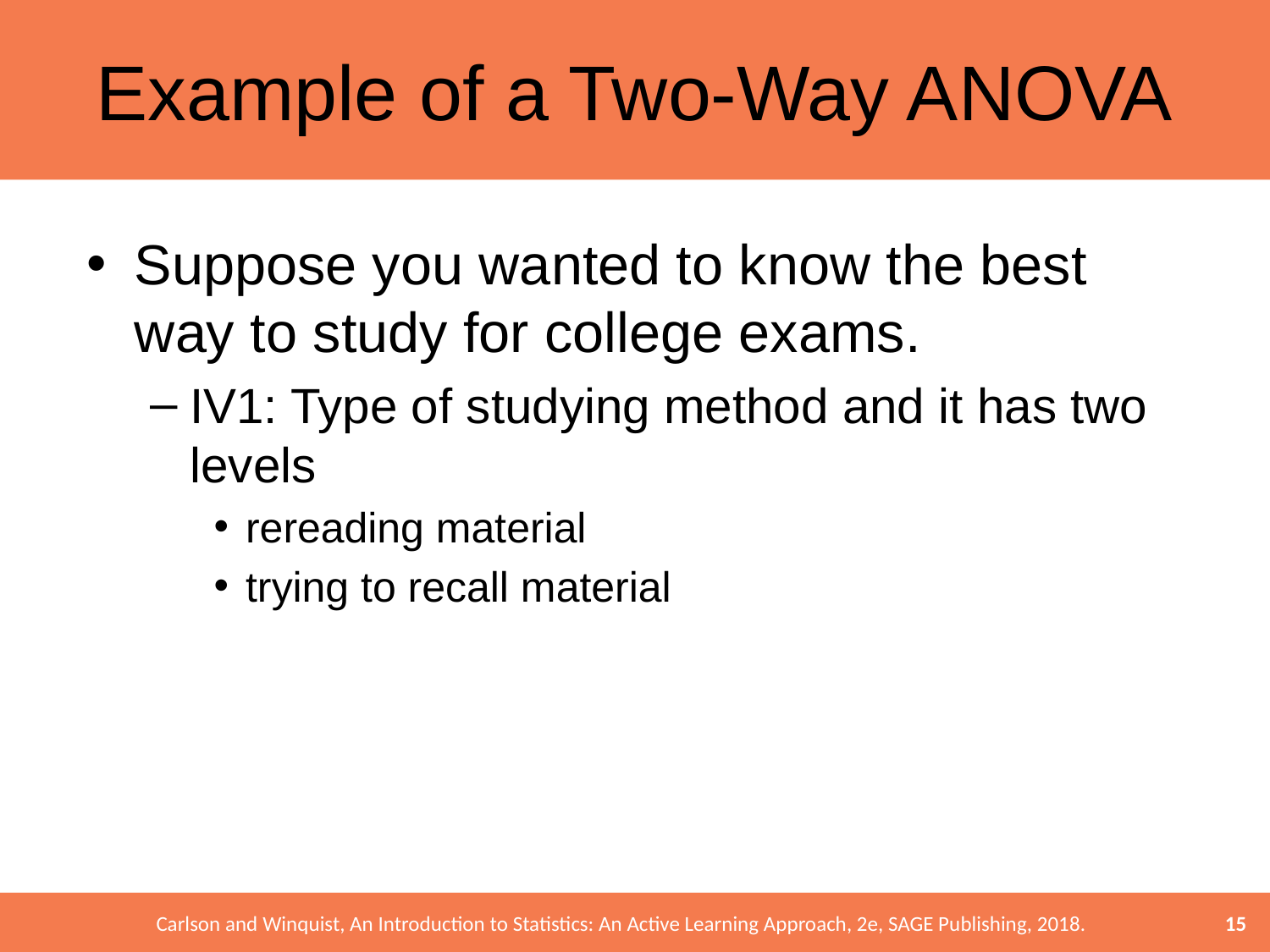

# Example of a Two-Way ANOVA
Suppose you wanted to know the best way to study for college exams.
IV1: Type of studying method and it has two levels
rereading material
trying to recall material
15
Carlson and Winquist, An Introduction to Statistics: An Active Learning Approach, 2e, SAGE Publishing, 2018.